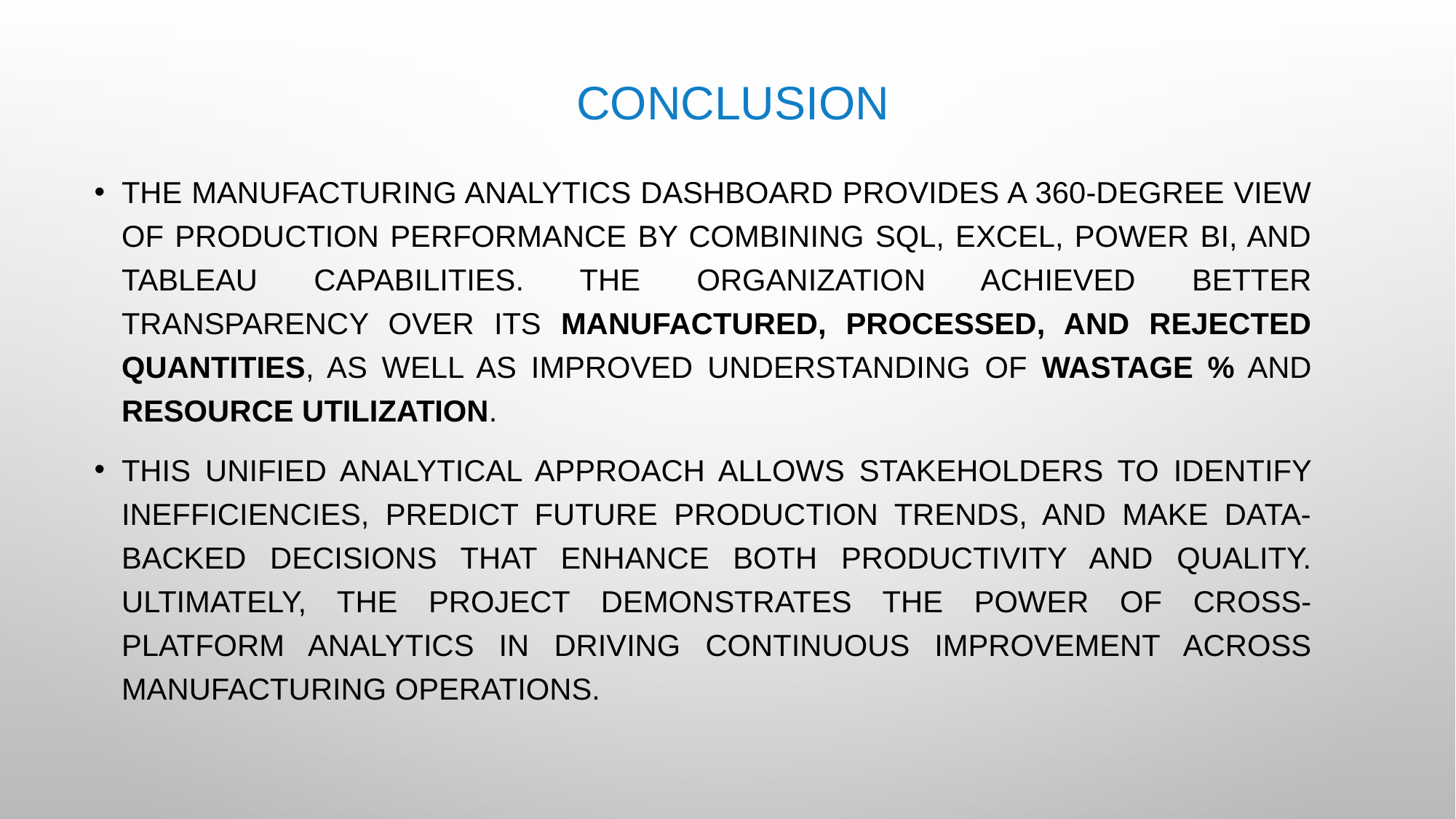

# CONCLUSION
The Manufacturing Analytics Dashboard provides a 360-degree view of production performance by combining SQL, Excel, Power BI, and Tableau capabilities. The organization achieved better transparency over its Manufactured, Processed, and Rejected Quantities, as well as improved understanding of Wastage % and resource utilization.
This unified analytical approach allows stakeholders to identify inefficiencies, predict future production trends, and make data-backed decisions that enhance both productivity and quality. Ultimately, the project demonstrates the power of cross-platform analytics in driving continuous improvement across manufacturing operations.